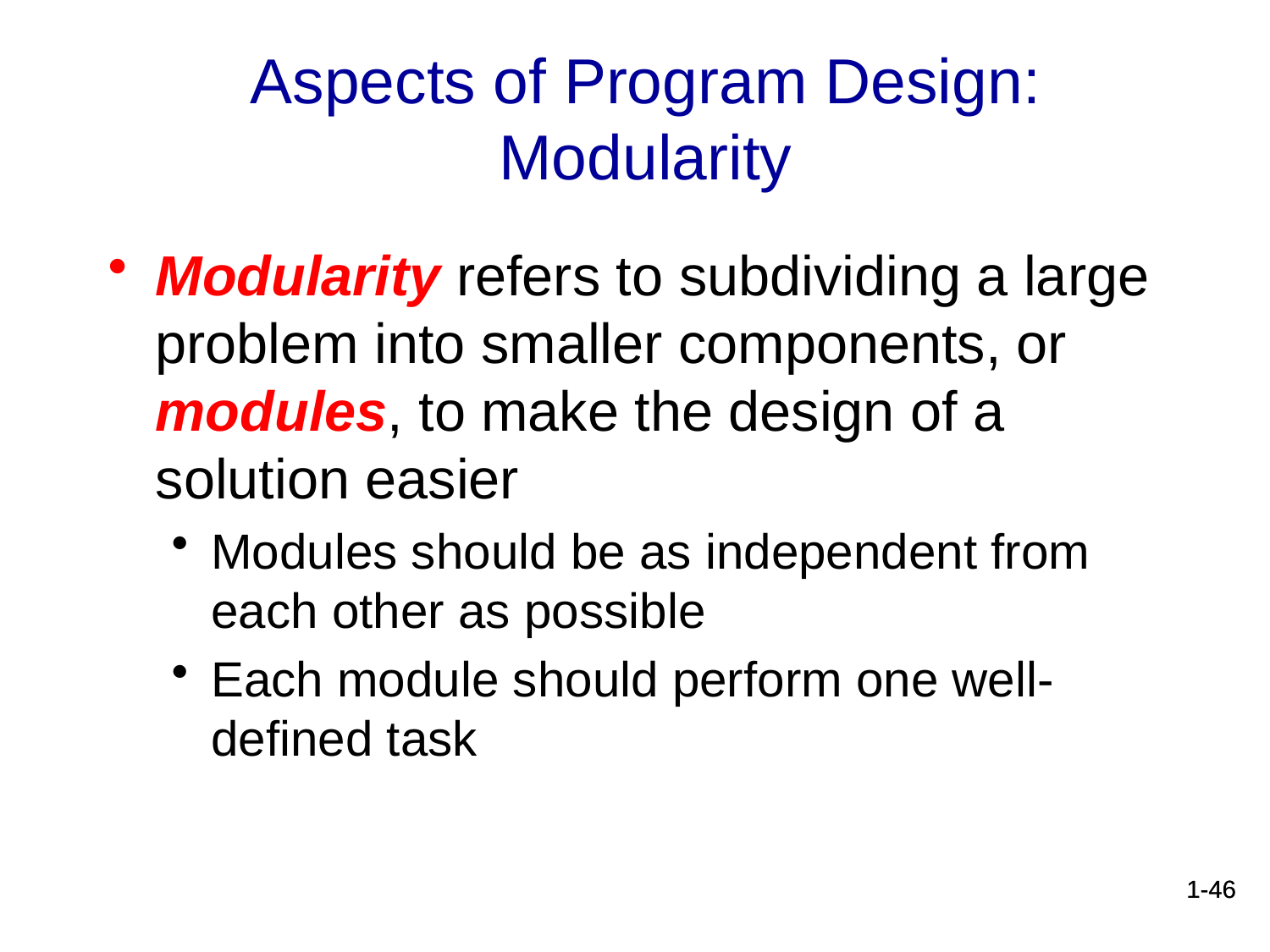

Aspects of Program Design: Modularity
Modularity refers to subdividing a large problem into smaller components, or modules, to make the design of a solution easier
Modules should be as independent from each other as possible
Each module should perform one well-defined task
1-46
1-46